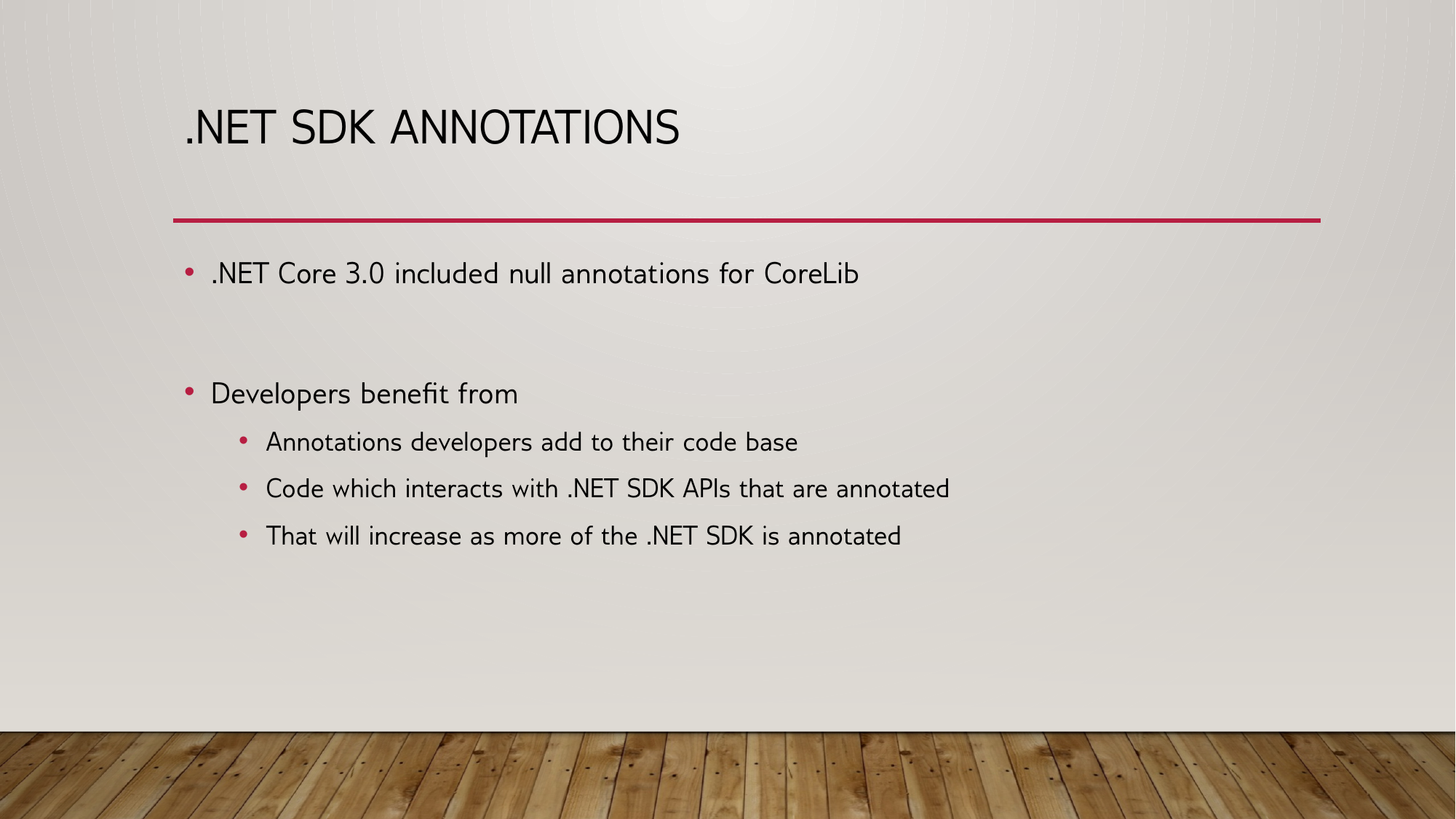

# .NET SDK Annotations
.NET Core 3.0 included null annotations for CoreLib

Developers benefit from
Annotations developers add to their code base
Code which interacts with .NET SDK APIs that are annotated
That will increase as more of the .NET SDK is annotated